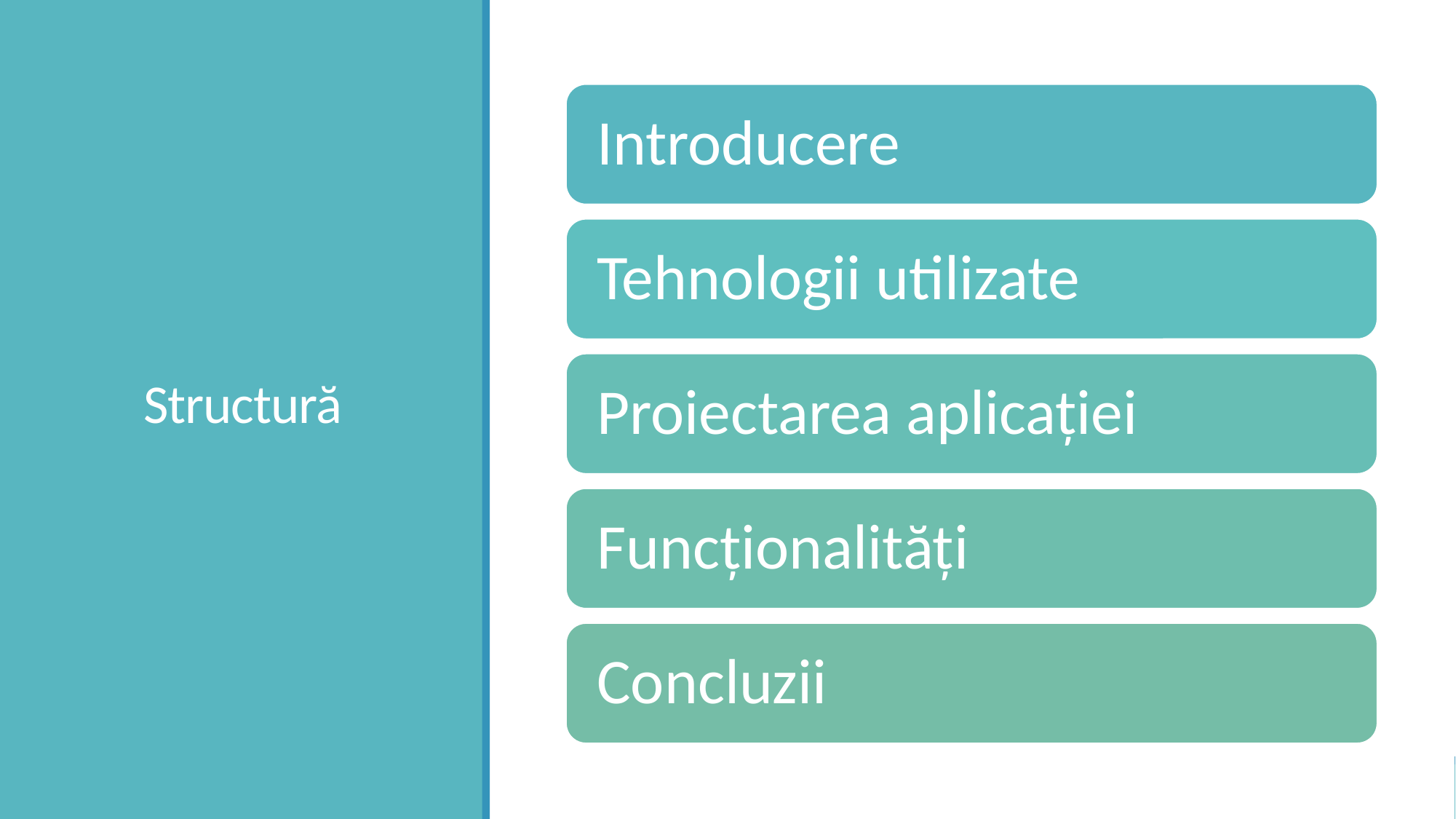

# Structură
Introducere
Tehnologii utilizate
Proiectarea aplicației
Funcționalități
Concluzii